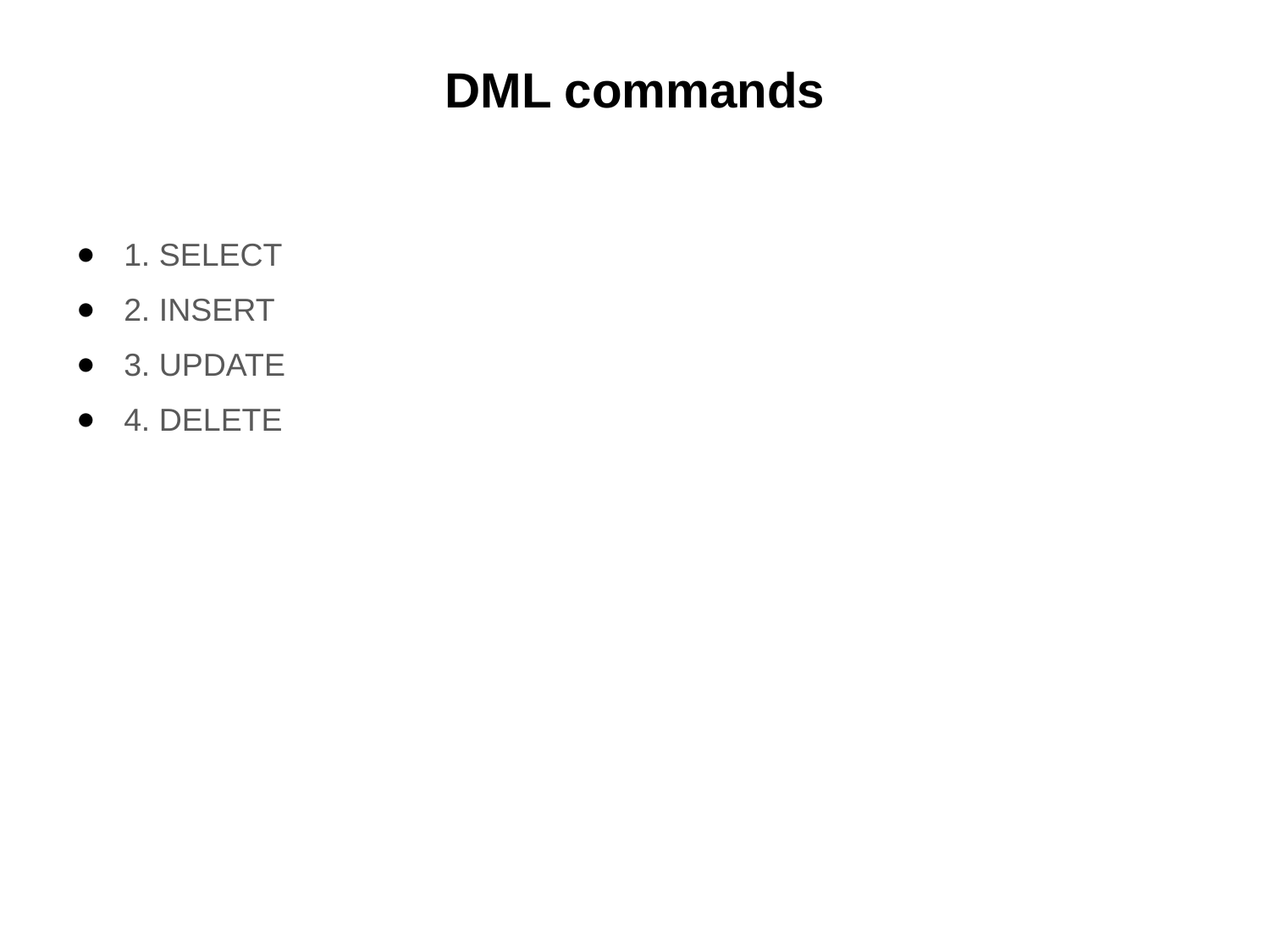

# DML commands
1. SELECT
2. INSERT
3. UPDATE
4. DELETE